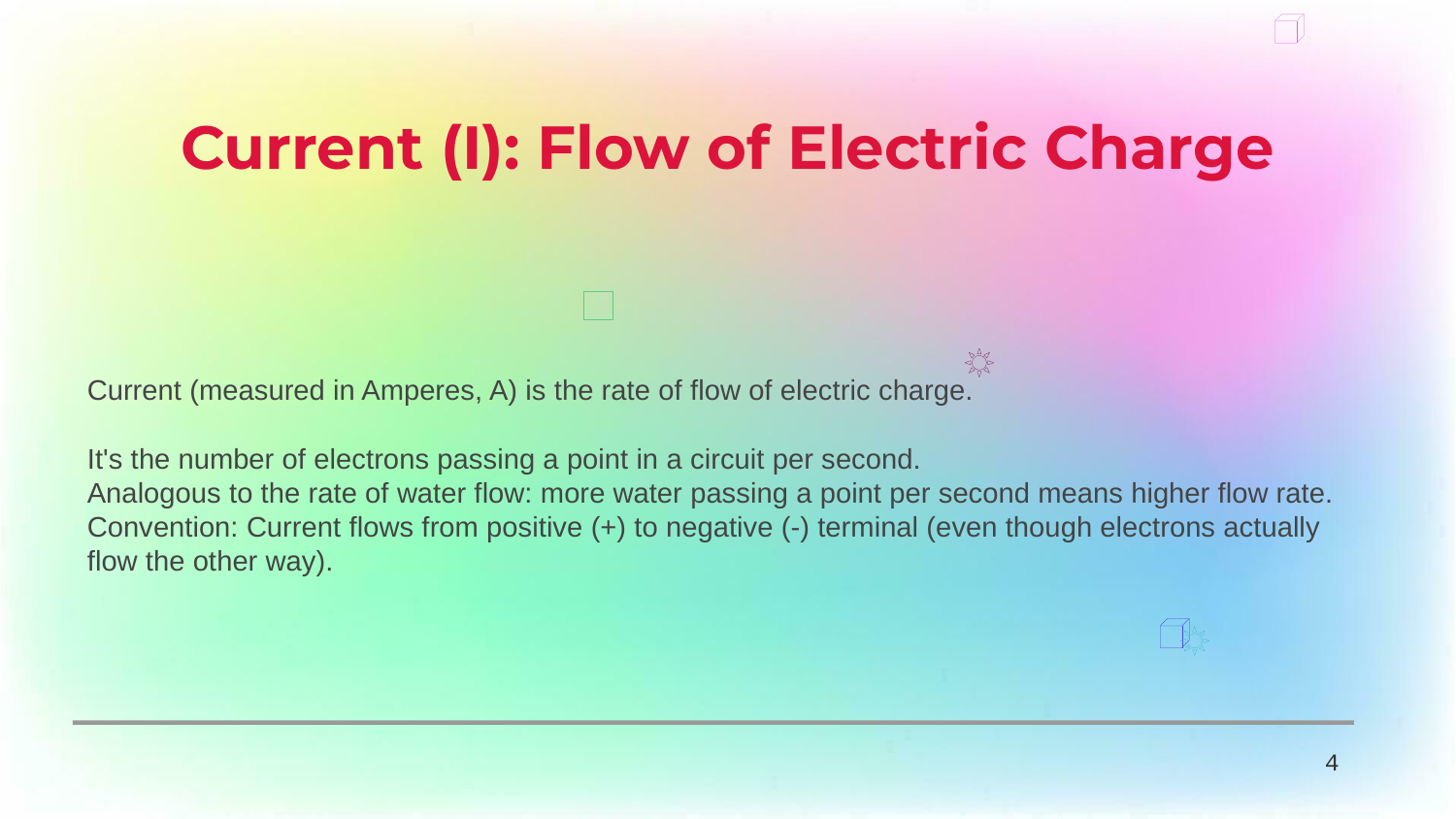

Current (I): Flow of Electric Charge
Current (measured in Amperes, A) is the rate of flow of electric charge.

It's the number of electrons passing a point in a circuit per second.
Analogous to the rate of water flow: more water passing a point per second means higher flow rate.
Convention: Current flows from positive (+) to negative (-) terminal (even though electrons actually flow the other way).

4